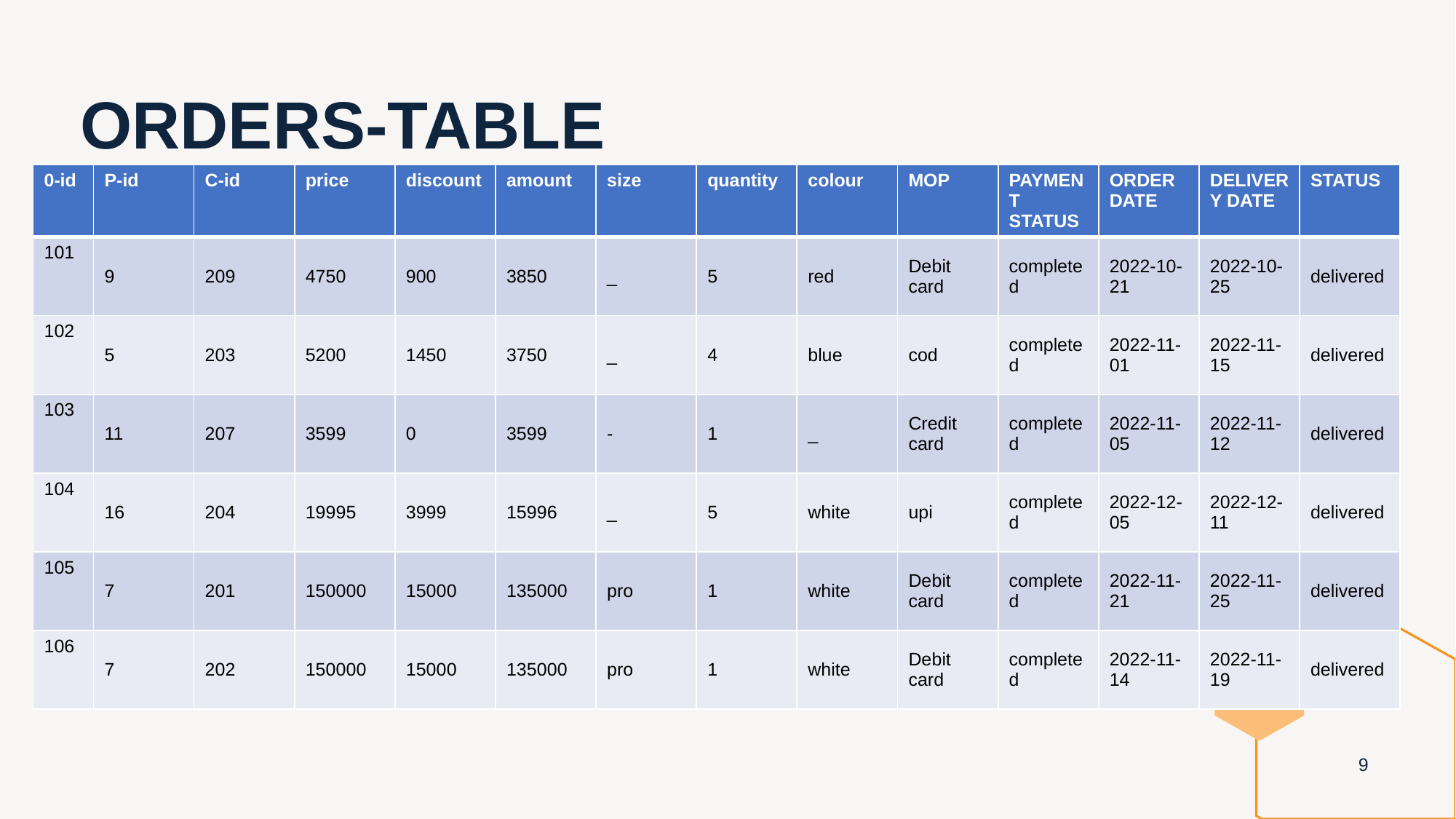

# ORDERS-TABLE
| 0-id | P-id | C-id | price | discount | amount | size | quantity | colour | MOP | PAYMENT STATUS | ORDER DATE | DELIVERY DATE | STATUS |
| --- | --- | --- | --- | --- | --- | --- | --- | --- | --- | --- | --- | --- | --- |
| 101 | 9 | 209 | 4750 | 900 | 3850 | \_ | 5 | red | Debit card | completed | 2022-10-21 | 2022-10-25 | delivered |
| 102 | 5 | 203 | 5200 | 1450 | 3750 | \_ | 4 | blue | cod | completed | 2022-11-01 | 2022-11-15 | delivered |
| 103 | 11 | 207 | 3599 | 0 | 3599 | - | 1 | \_ | Credit card | completed | 2022-11-05 | 2022-11-12 | delivered |
| 104 | 16 | 204 | 19995 | 3999 | 15996 | \_ | 5 | white | upi | completed | 2022-12-05 | 2022-12-11 | delivered |
| 105 | 7 | 201 | 150000 | 15000 | 135000 | pro | 1 | white | Debit card | completed | 2022-11-21 | 2022-11-25 | delivered |
| 106 | 7 | 202 | 150000 | 15000 | 135000 | pro | 1 | white | Debit card | completed | 2022-11-14 | 2022-11-19 | delivered |
9